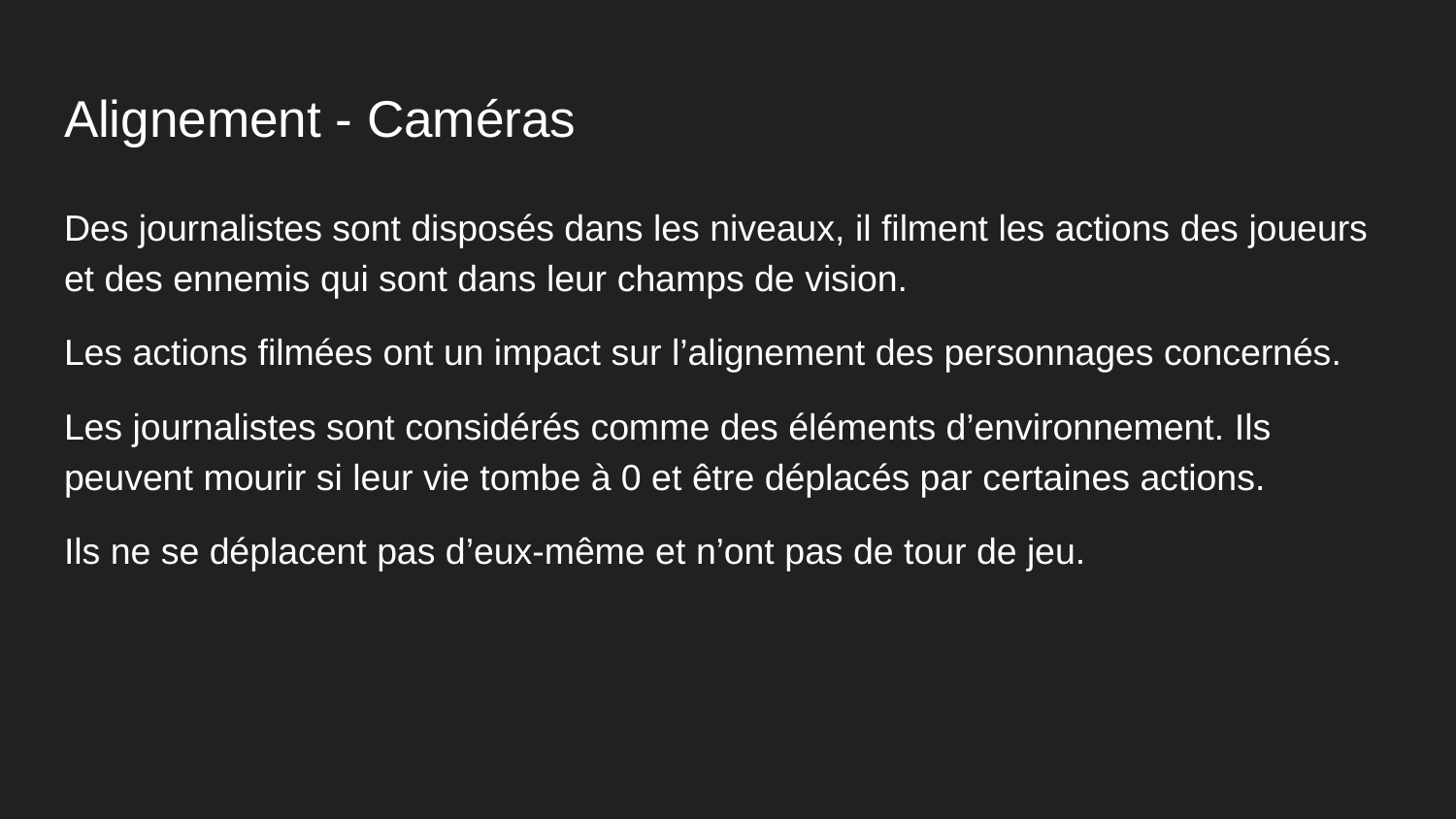

# Alignement - Caméras
Des journalistes sont disposés dans les niveaux, il filment les actions des joueurs et des ennemis qui sont dans leur champs de vision.
Les actions filmées ont un impact sur l’alignement des personnages concernés.
Les journalistes sont considérés comme des éléments d’environnement. Ils peuvent mourir si leur vie tombe à 0 et être déplacés par certaines actions.
Ils ne se déplacent pas d’eux-même et n’ont pas de tour de jeu.